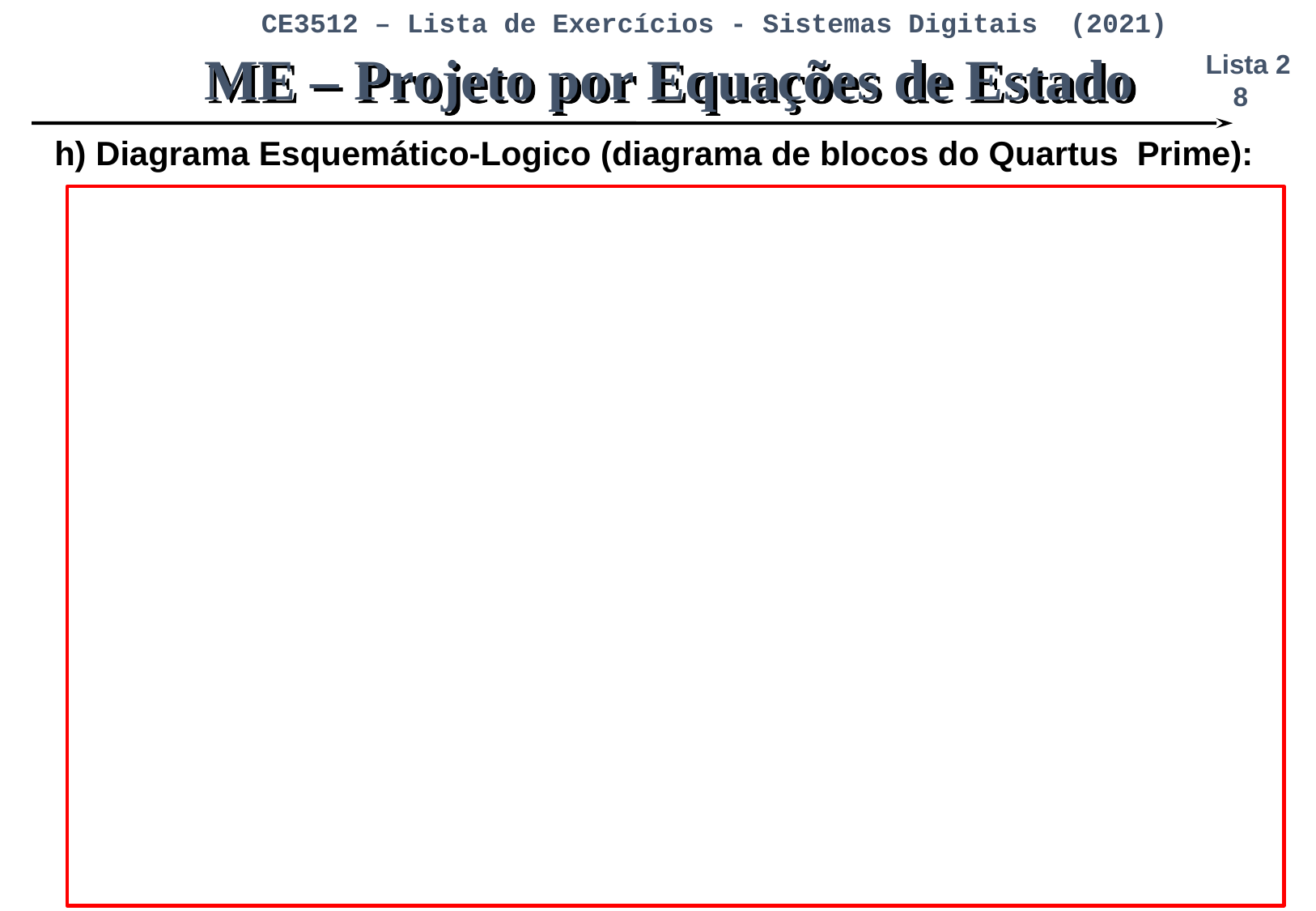

ME – Projeto por Equações de Estado
h) Diagrama Esquemático-Logico (diagrama de blocos do Quartus  Prime):